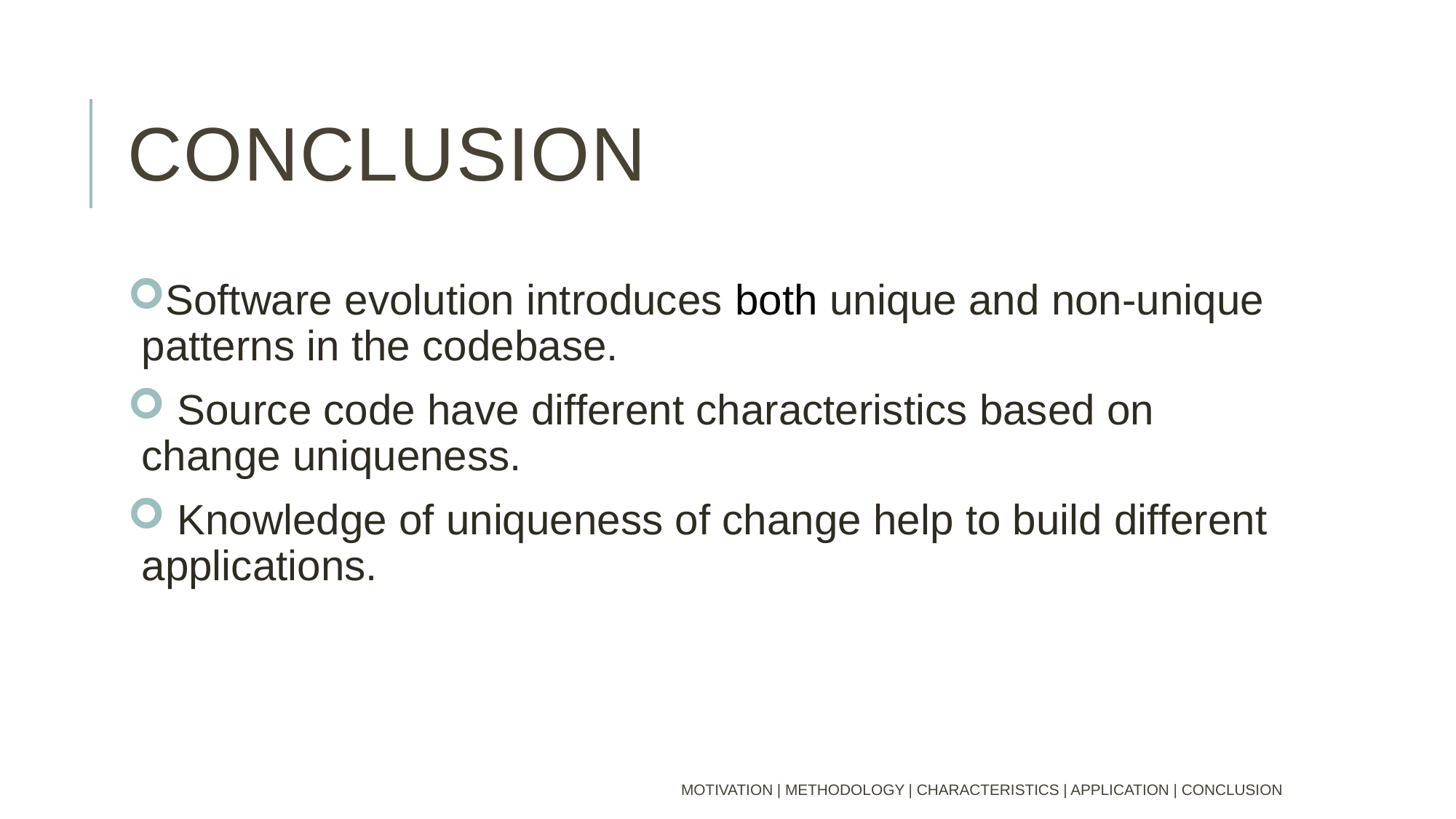

# conclusion
Software evolution introduces both unique and non-unique patterns in the codebase.
 Source code have different characteristics based on change uniqueness.
 Knowledge of uniqueness of change help to build different applications.
MOTIVATION | METHODOLOGY | CHARACTERISTICS | APPLICATION | Conclusion